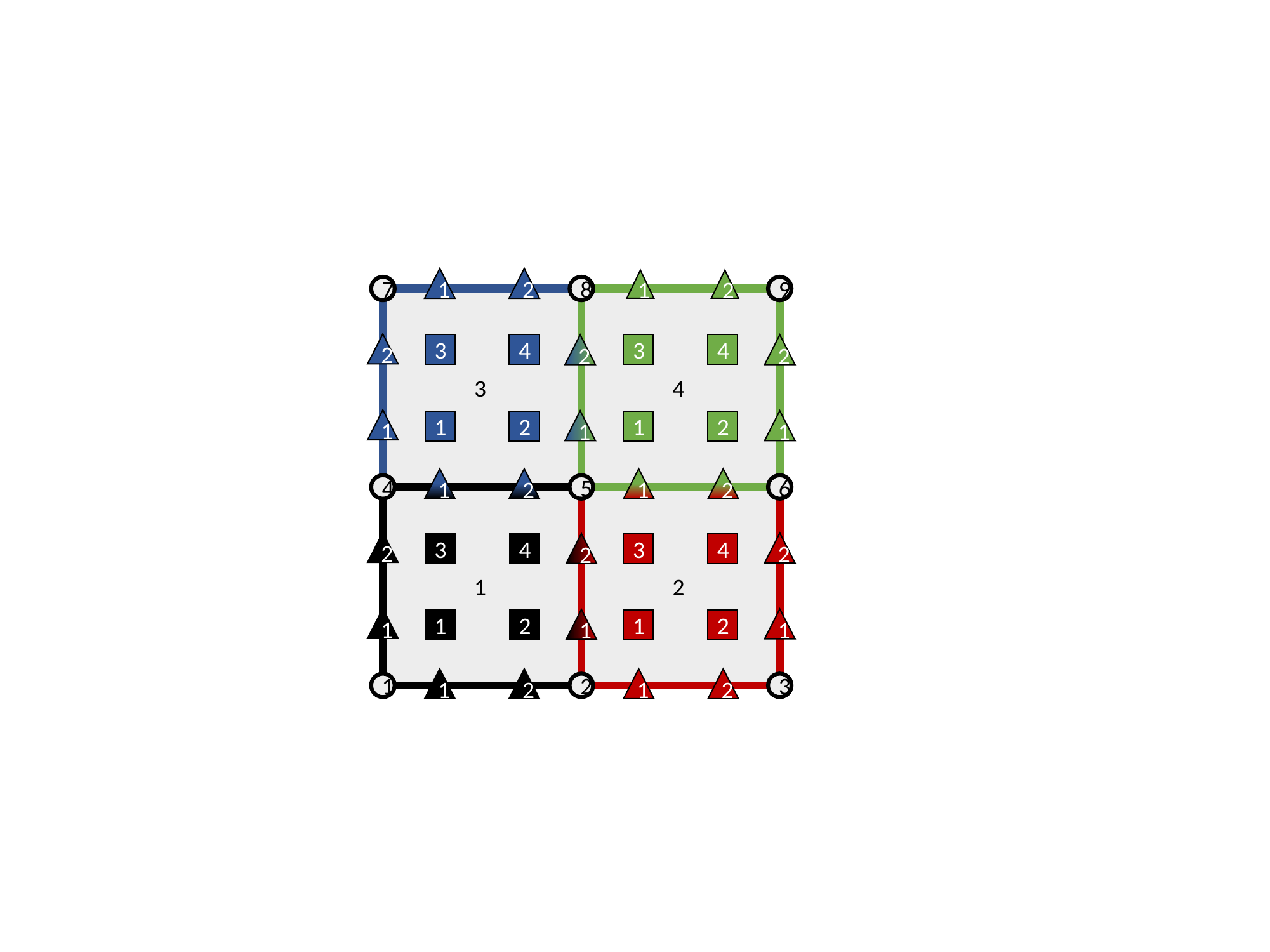

1
2
1
2
7
8
9

2
3
4
1
2
3
4
1
2
2
2
3
4
1
1
1
1
2
1
2
4
5
6

2
2
3
4
1
2
2
3
4
1
2
1
2
1
1
1
1
2
1
2
1
2
3